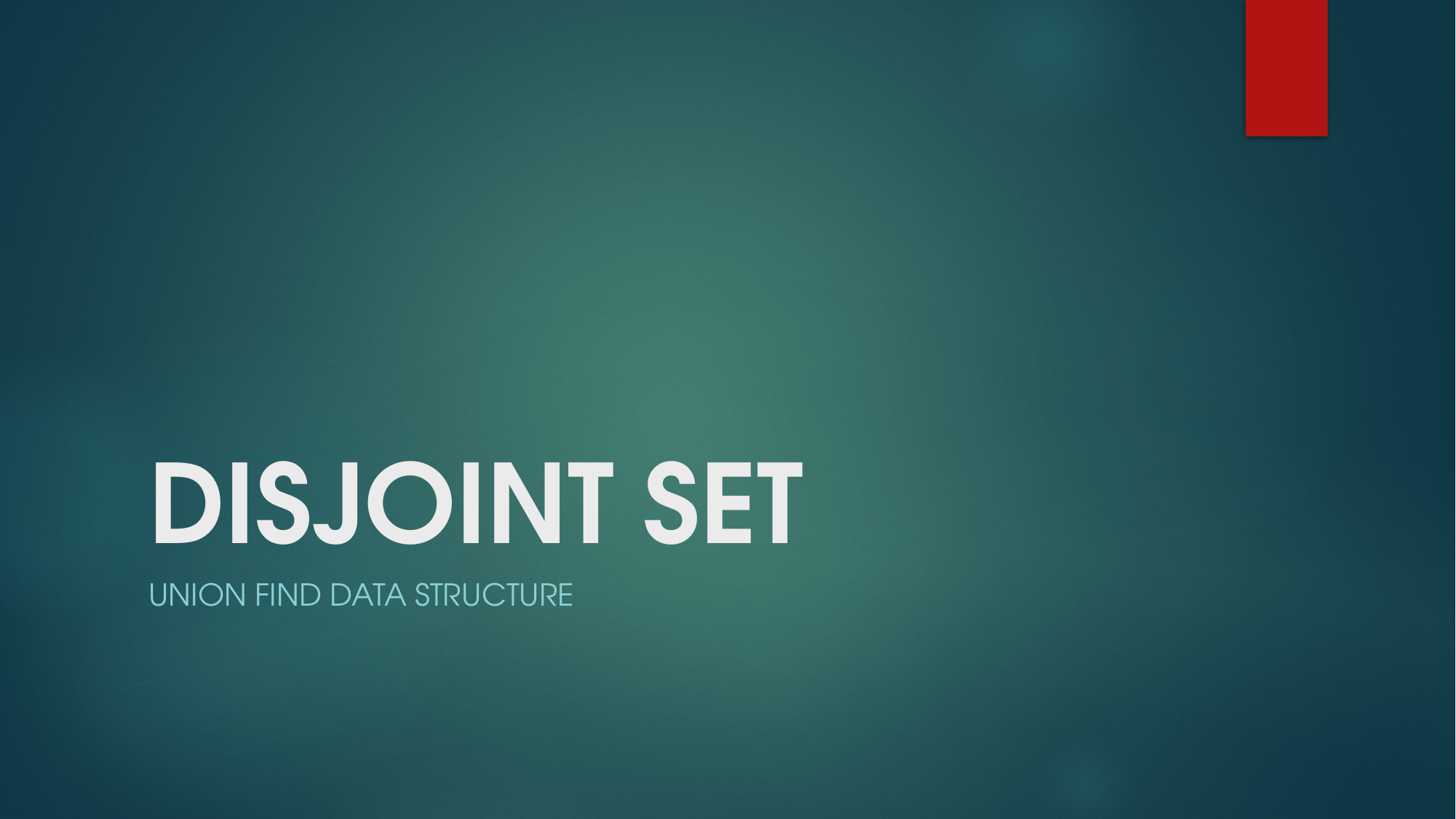

# DISJOINT SET
Union find data structure